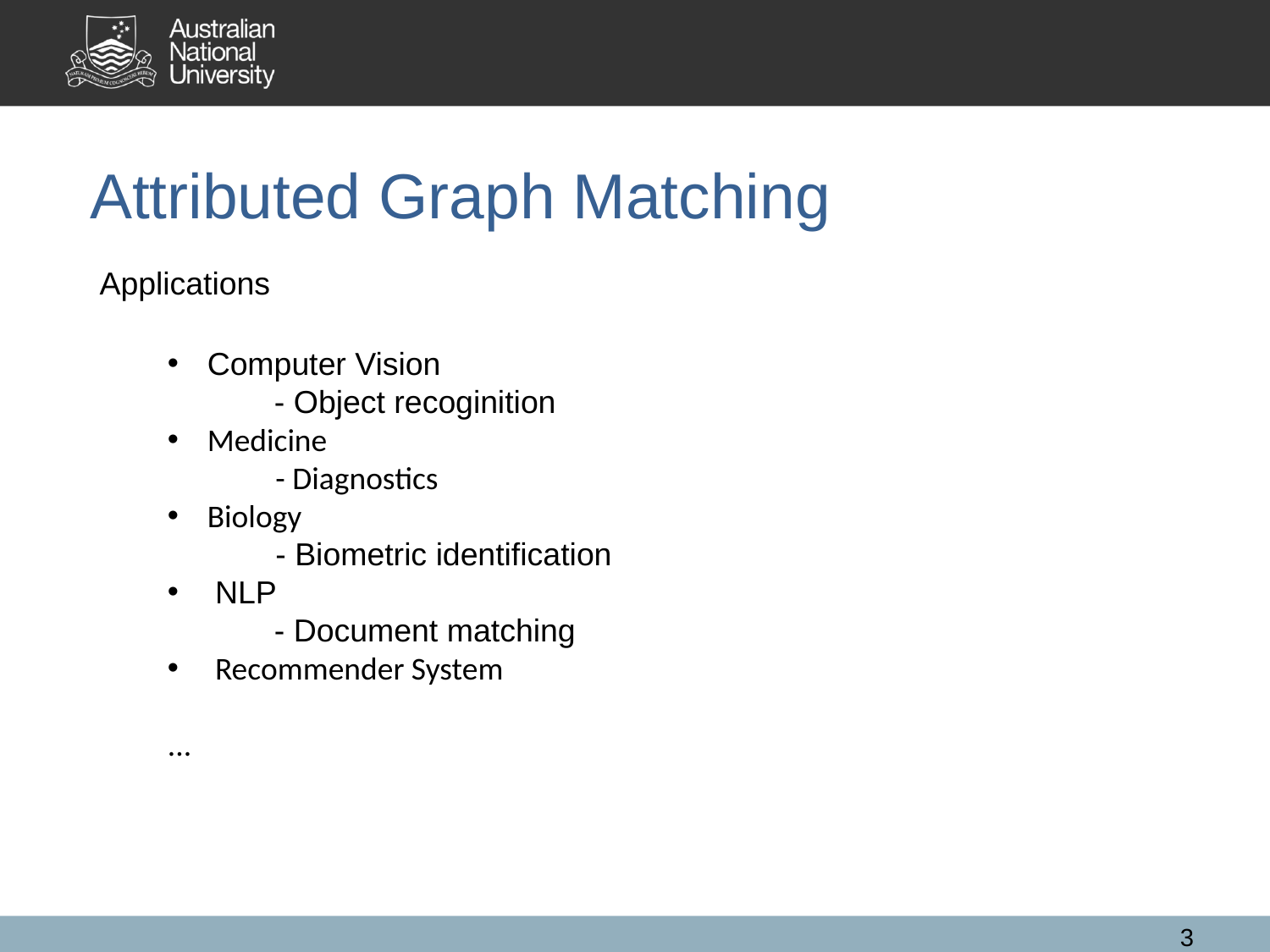

Attributed Graph Matching
Applications

Computer Vision
            - Object recoginition
Medicine
               - Diagnostics
Biology
               - Biometric identification
NLP
            - Document matching
Recommender System

...

3